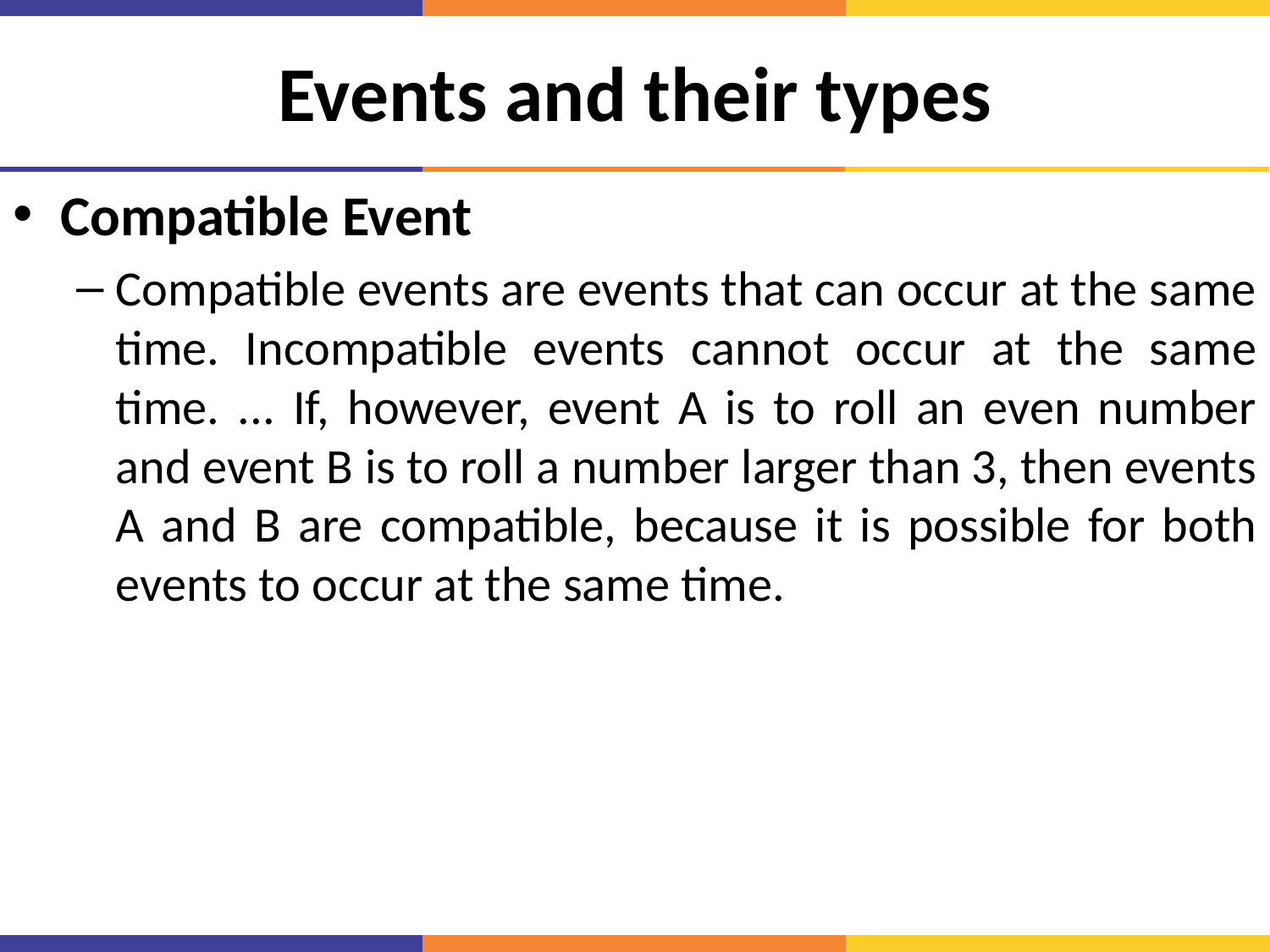

# Events and their types
Compatible Event
Compatible events are events that can occur at the same time. Incompatible events cannot occur at the same time. ... If, however, event A is to roll an even number and event B is to roll a number larger than 3, then events A and B are compatible, because it is possible for both events to occur at the same time.